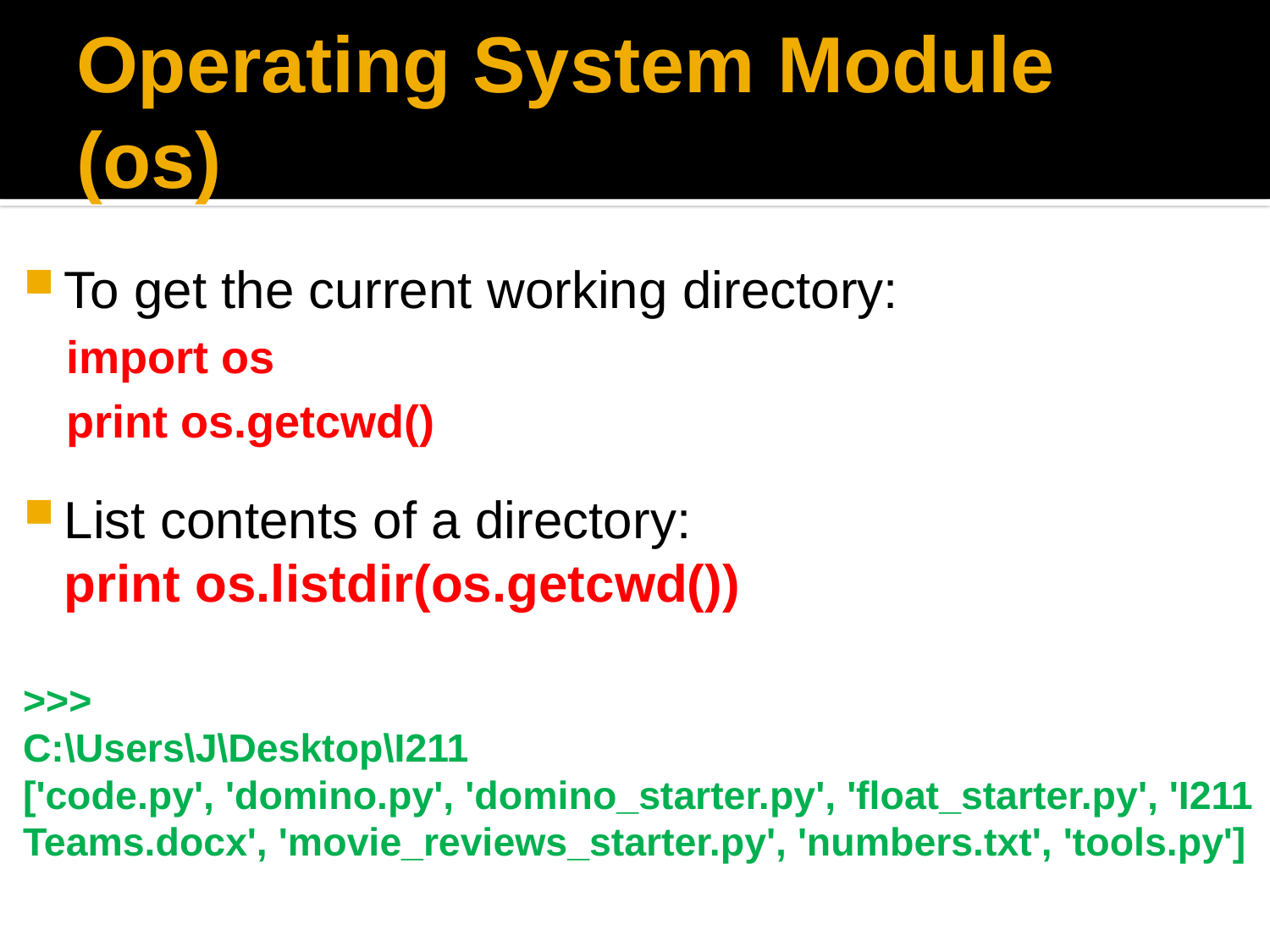

# Operating System Module (os)
To get the current working directory:
import os
print os.getcwd()

List contents of a directory:
print os.listdir(os.getcwd())

>>>
C:\Users\J\Desktop\I211
['code.py', 'domino.py', 'domino_starter.py', 'float_starter.py', 'I211 Teams.docx', 'movie_reviews_starter.py', 'numbers.txt', 'tools.py']